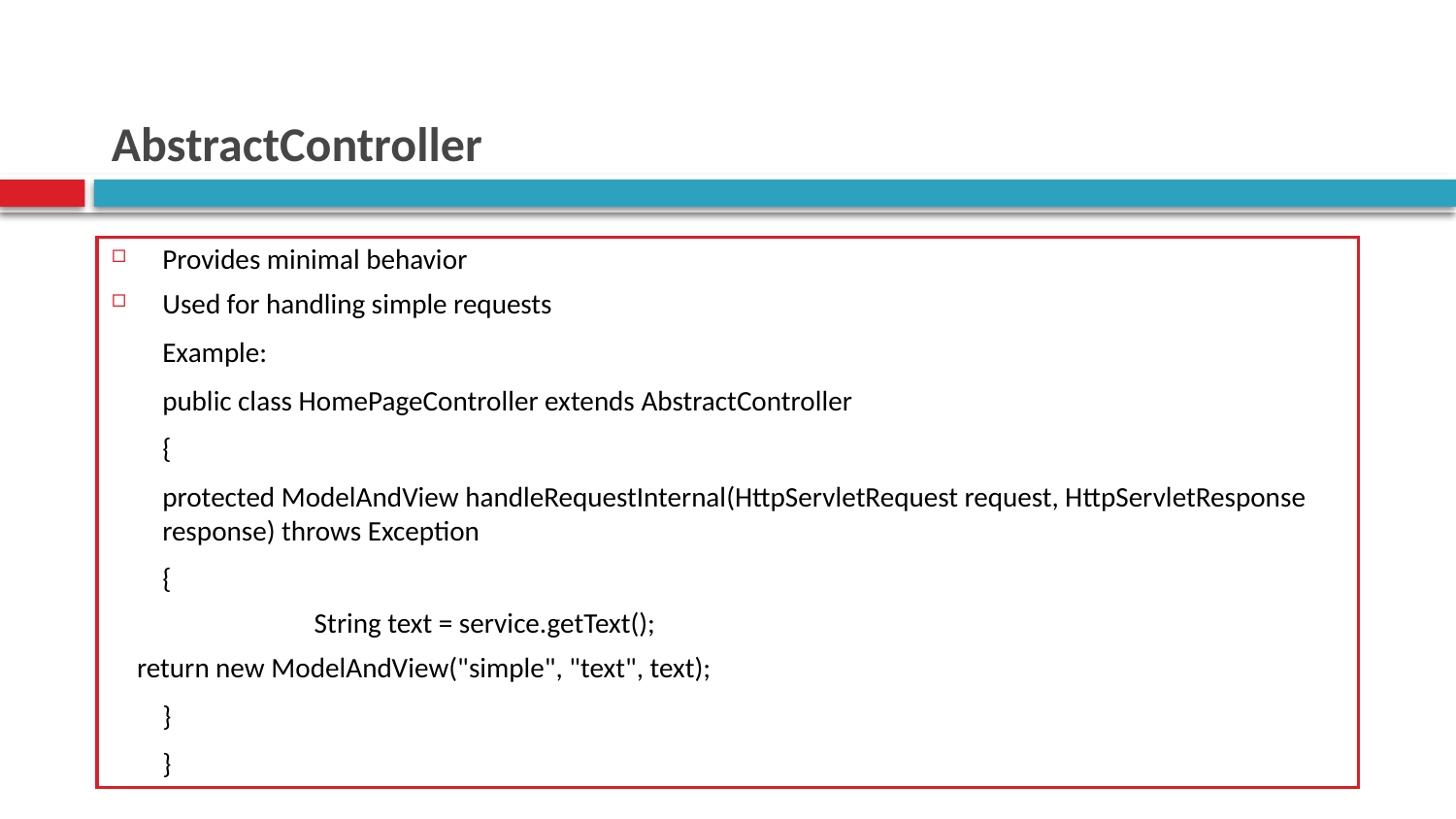

# AbstractController
Provides minimal behavior
Used for handling simple requests
	Example:
	public class HomePageController extends AbstractController
	{
	protected ModelAndView handleRequestInternal(HttpServletRequest request, HttpServletResponse response) throws Exception
	{
		 String text = service.getText();
    return new ModelAndView("simple", "text", text);
	}
	}